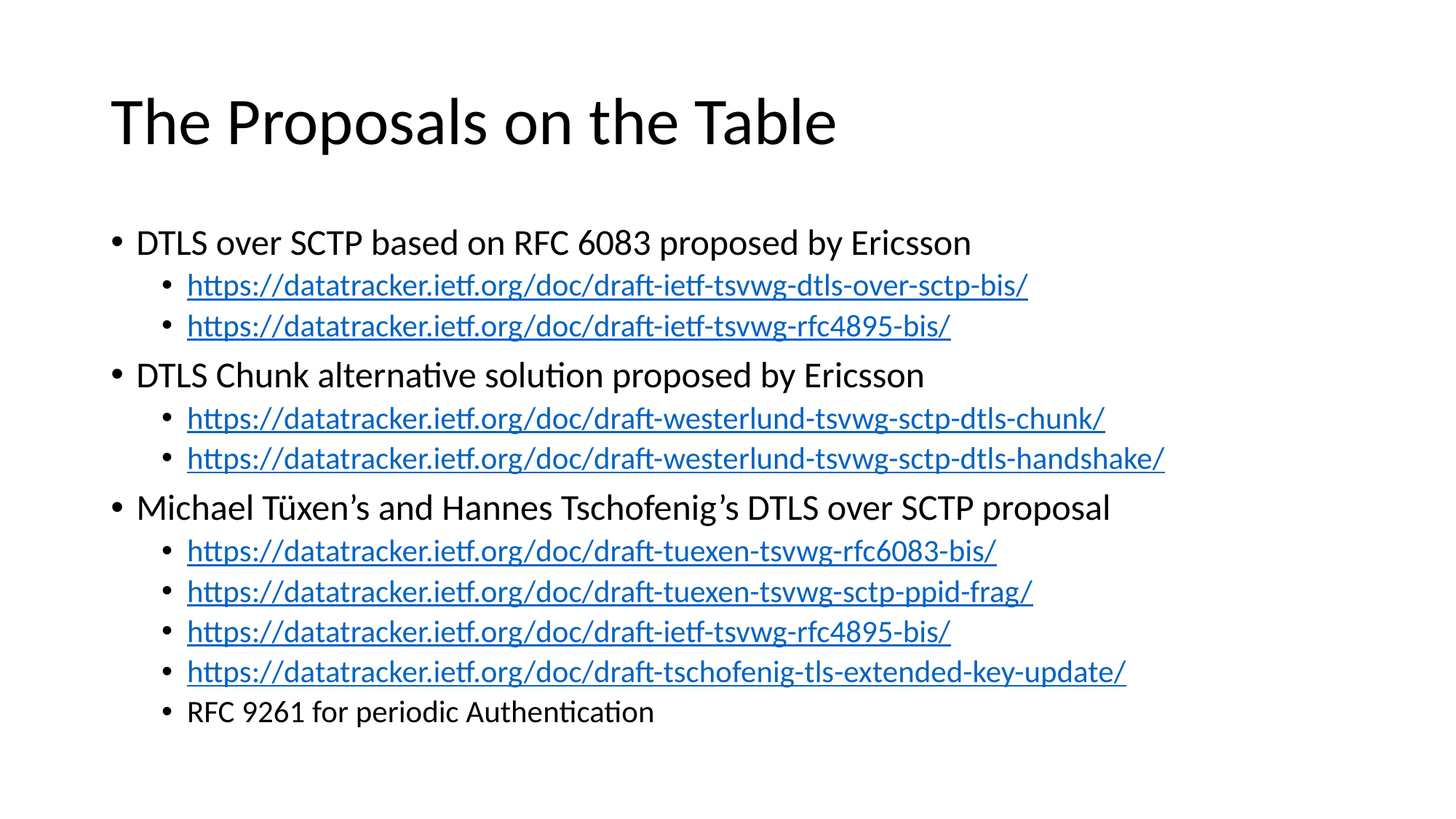

# The Proposals on the Table
DTLS over SCTP based on RFC 6083 proposed by Ericsson
https://datatracker.ietf.org/doc/draft-ietf-tsvwg-dtls-over-sctp-bis/
https://datatracker.ietf.org/doc/draft-ietf-tsvwg-rfc4895-bis/
DTLS Chunk alternative solution proposed by Ericsson
https://datatracker.ietf.org/doc/draft-westerlund-tsvwg-sctp-dtls-chunk/
https://datatracker.ietf.org/doc/draft-westerlund-tsvwg-sctp-dtls-handshake/
Michael Tüxen’s and Hannes Tschofenig’s DTLS over SCTP proposal
https://datatracker.ietf.org/doc/draft-tuexen-tsvwg-rfc6083-bis/
https://datatracker.ietf.org/doc/draft-tuexen-tsvwg-sctp-ppid-frag/
https://datatracker.ietf.org/doc/draft-ietf-tsvwg-rfc4895-bis/
https://datatracker.ietf.org/doc/draft-tschofenig-tls-extended-key-update/
RFC 9261 for periodic Authentication